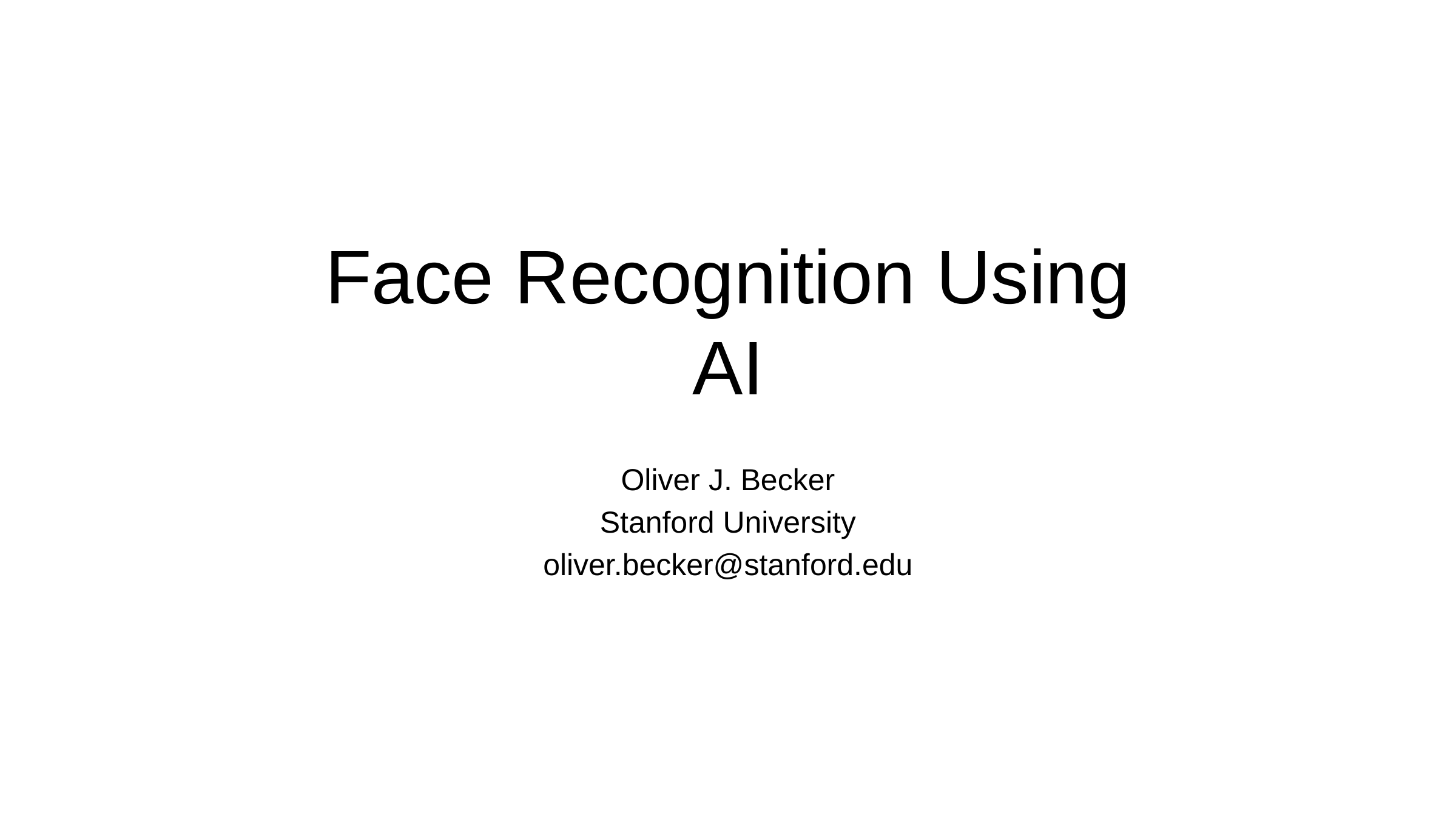

# Face Recognition Using AI
Oliver J. Becker
Stanford University
oliver.becker@stanford.edu